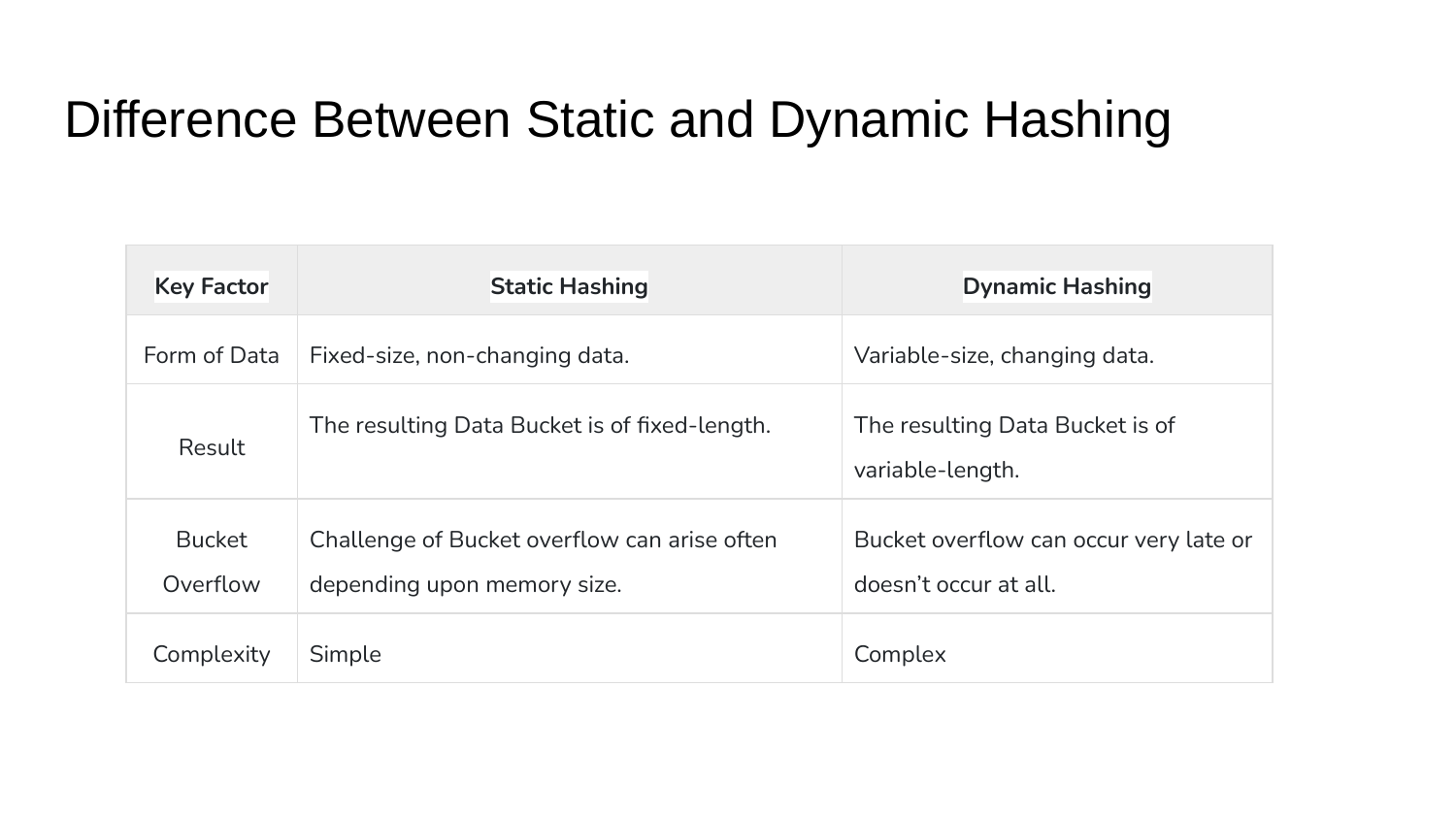

# Difference Between Static and Dynamic Hashing

| Key Factor | Static Hashing | Dynamic Hashing |
| --- | --- | --- |
| Form of Data | Fixed-size, non-changing data. | Variable-size, changing data. |
| Result | The resulting Data Bucket is of fixed-length. | The resulting Data Bucket is of variable-length. |
| Bucket Overflow | Challenge of Bucket overflow can arise often depending upon memory size. | Bucket overflow can occur very late or doesn’t occur at all. |
| Complexity | Simple | Complex |